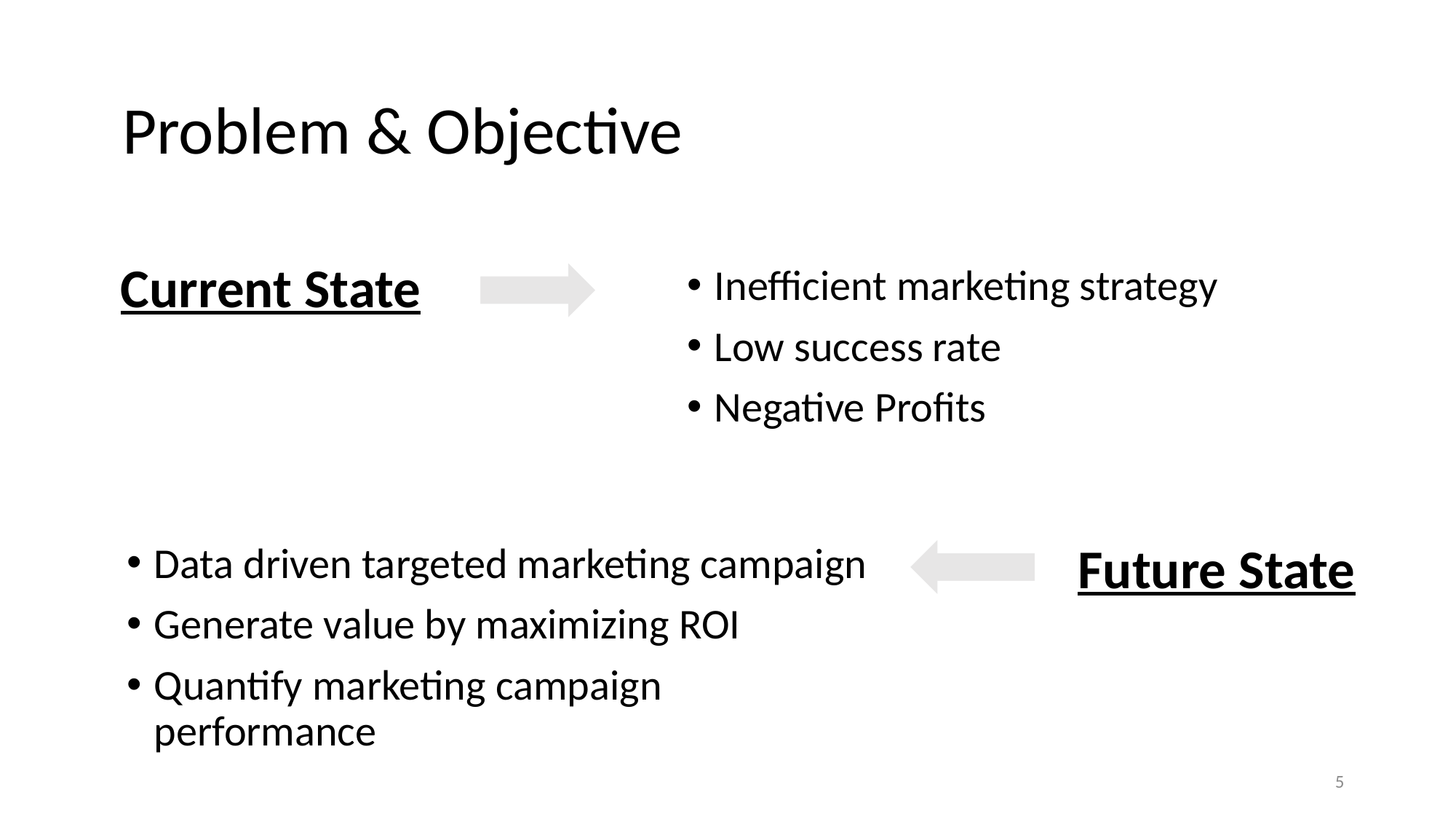

# Problem & Objective

Inefficient marketing strategy
Low success rate
Negative Profits

Current State

Future State
Data driven targeted marketing campaign
Generate value by maximizing ROI
Quantify marketing campaign performance

5